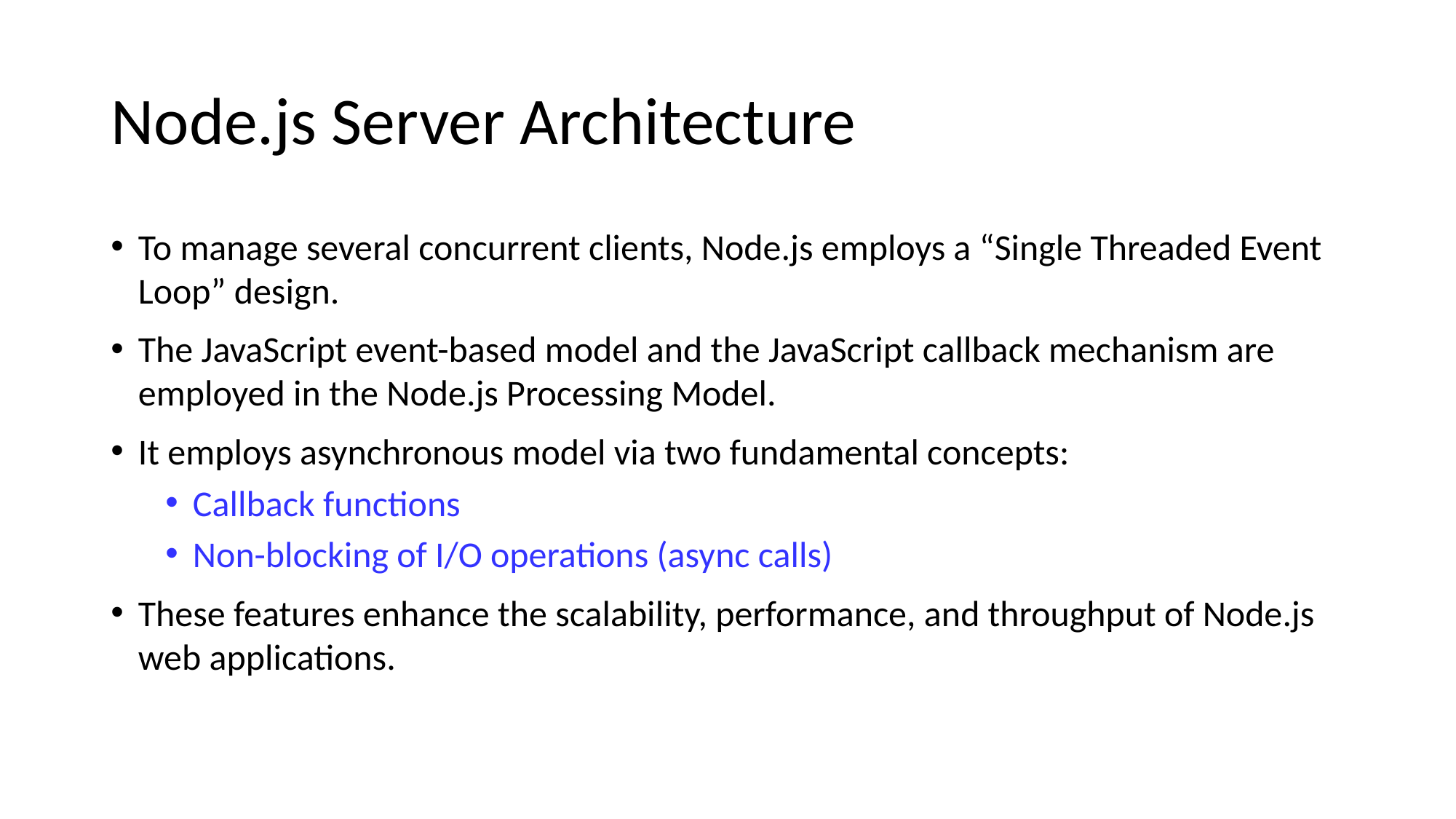

# Node.js Server Architecture
To manage several concurrent clients, Node.js employs a “Single Threaded Event Loop” design.
The JavaScript event-based model and the JavaScript callback mechanism are employed in the Node.js Processing Model.
It employs asynchronous model via two fundamental concepts:
Callback functions
Non-blocking of I/O operations (async calls)
These features enhance the scalability, performance, and throughput of Node.js web applications.